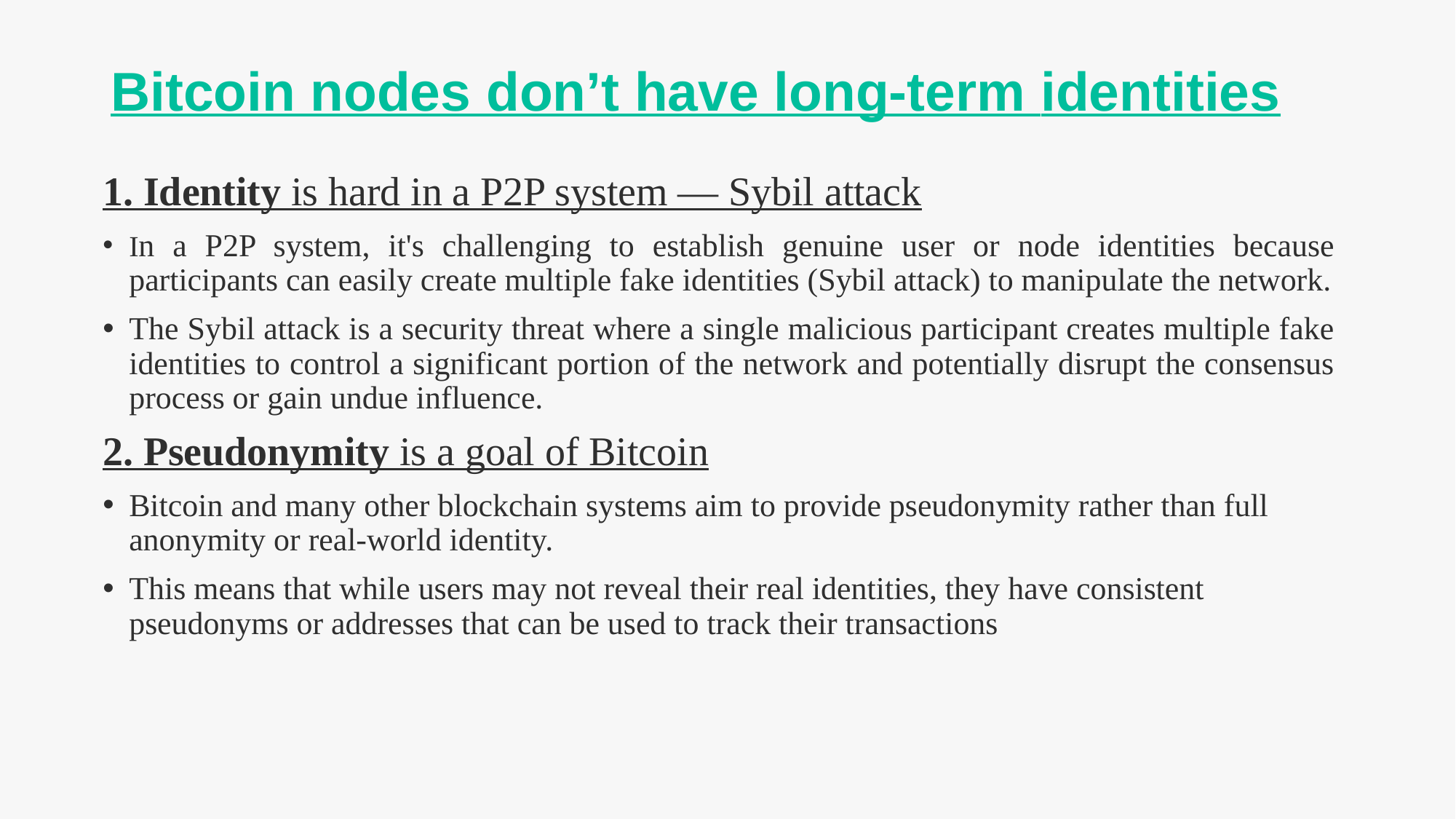

Bitcoin nodes don’t have long-term identities

1. Identity is hard in a P2P system — Sybil attack
In a P2P system, it's challenging to establish genuine user or node identities because participants can easily create multiple fake identities (Sybil attack) to manipulate the network.
The Sybil attack is a security threat where a single malicious participant creates multiple fake identities to control a significant portion of the network and potentially disrupt the consensus process or gain undue influence.
2. Pseudonymity is a goal of Bitcoin
Bitcoin and many other blockchain systems aim to provide pseudonymity rather than full anonymity or real-world identity.
This means that while users may not reveal their real identities, they have consistent pseudonyms or addresses that can be used to track their transactions